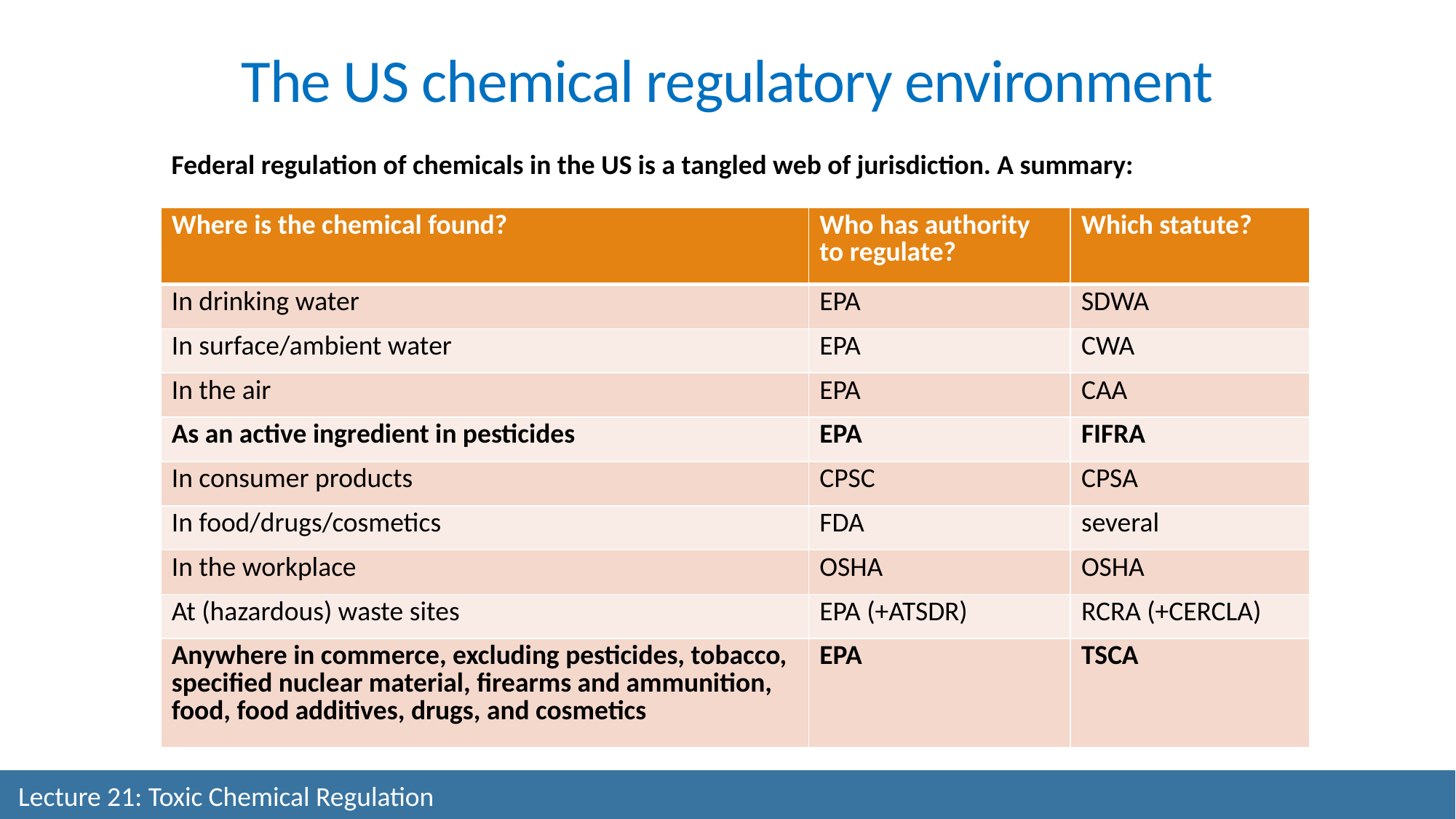

The US chemical regulatory environment
Federal regulation of chemicals in the US is a tangled web of jurisdiction. A summary:
| Where is the chemical found? | Who has authority to regulate? | Which statute? |
| --- | --- | --- |
| In drinking water | EPA | SDWA |
| In surface/ambient water | EPA | CWA |
| In the air | EPA | CAA |
| As an active ingredient in pesticides | EPA | FIFRA |
| In consumer products | CPSC | CPSA |
| In food/drugs/cosmetics | FDA | several |
| In the workplace | OSHA | OSHA |
| At (hazardous) waste sites | EPA (+ATSDR) | RCRA (+CERCLA) |
| Anywhere in commerce, excluding pesticides, tobacco, specified nuclear material, firearms and ammunition, food, food additives, drugs, and cosmetics | EPA | TSCA |